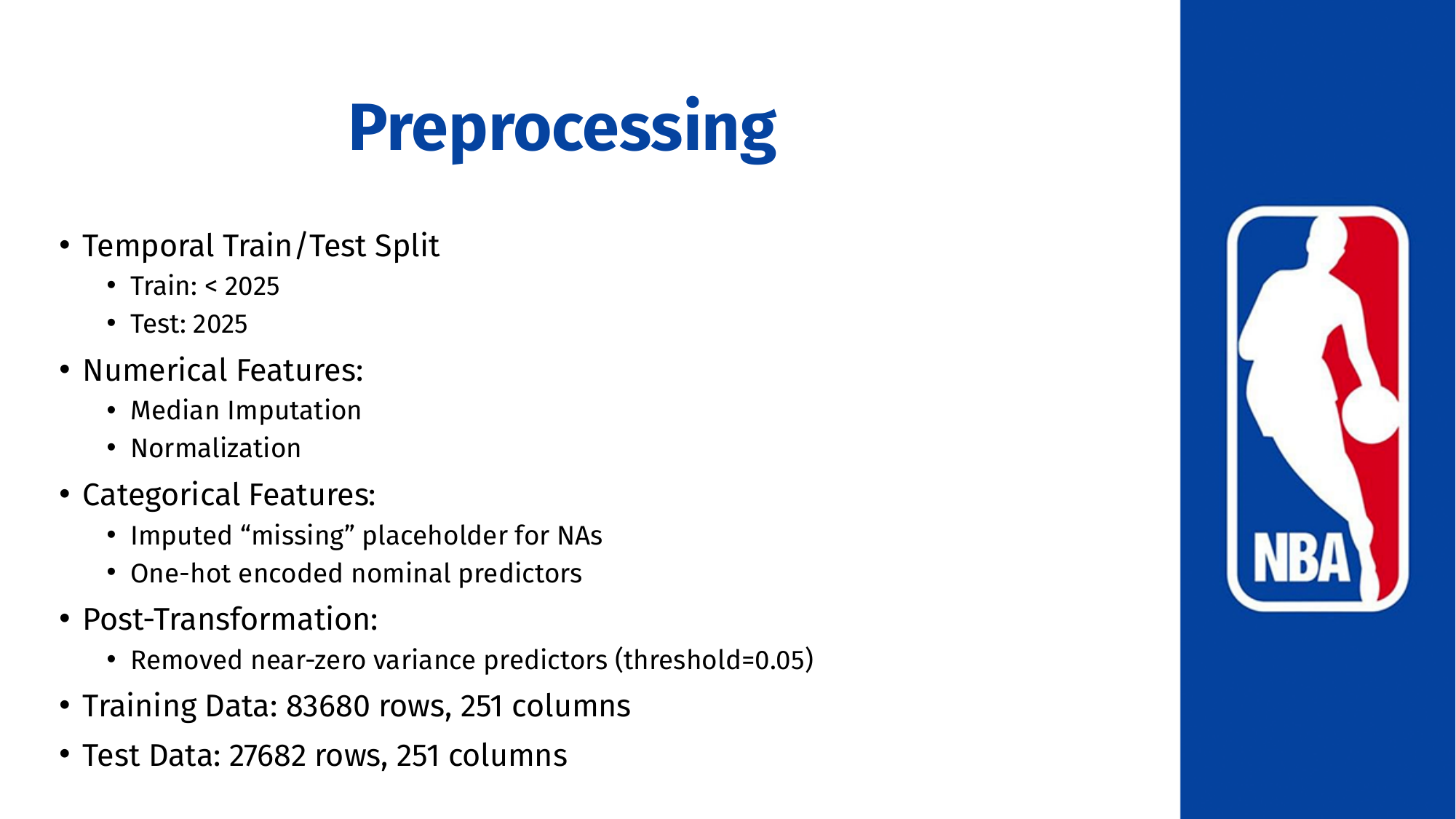

# Preprocessing
Temporal Train/Test Split
Train: < 2025
Test: 2025
Numerical Features:
Median Imputation
Normalization
Categorical Features:
Imputed “missing” placeholder for NAs
One-hot encoded nominal predictors
Post-Transformation:
Removed near-zero variance predictors (threshold=0.05)
Training Data: 83680 rows, 251 columns
Test Data: 27682 rows, 251 columns